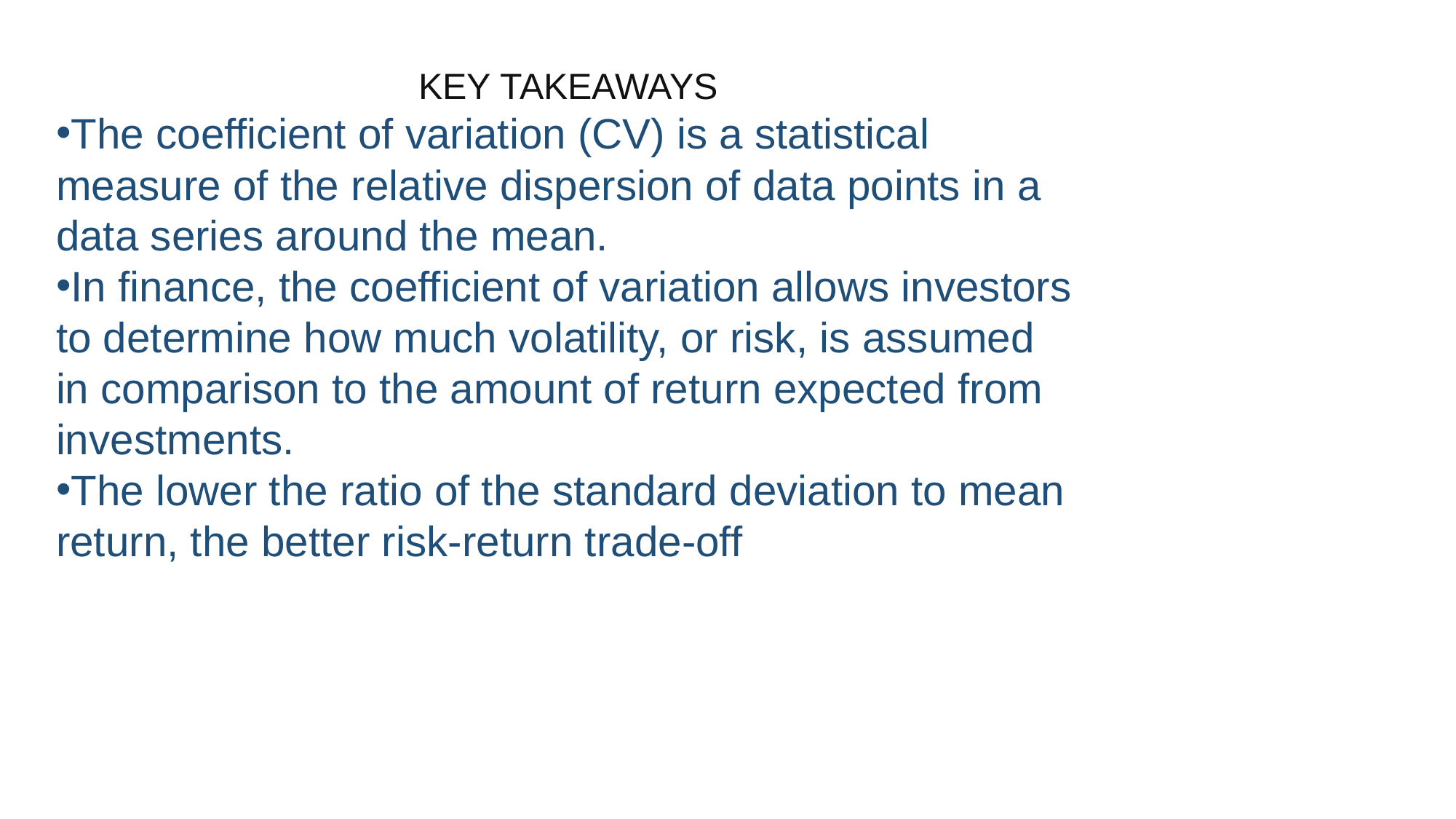

KEY TAKEAWAYS
The coefficient of variation (CV) is a statistical measure of the relative dispersion of data points in a data series around the mean.
In finance, the coefficient of variation allows investors to determine how much volatility, or risk, is assumed in comparison to the amount of return expected from investments.
The lower the ratio of the standard deviation to mean return, the better risk-return trade-off